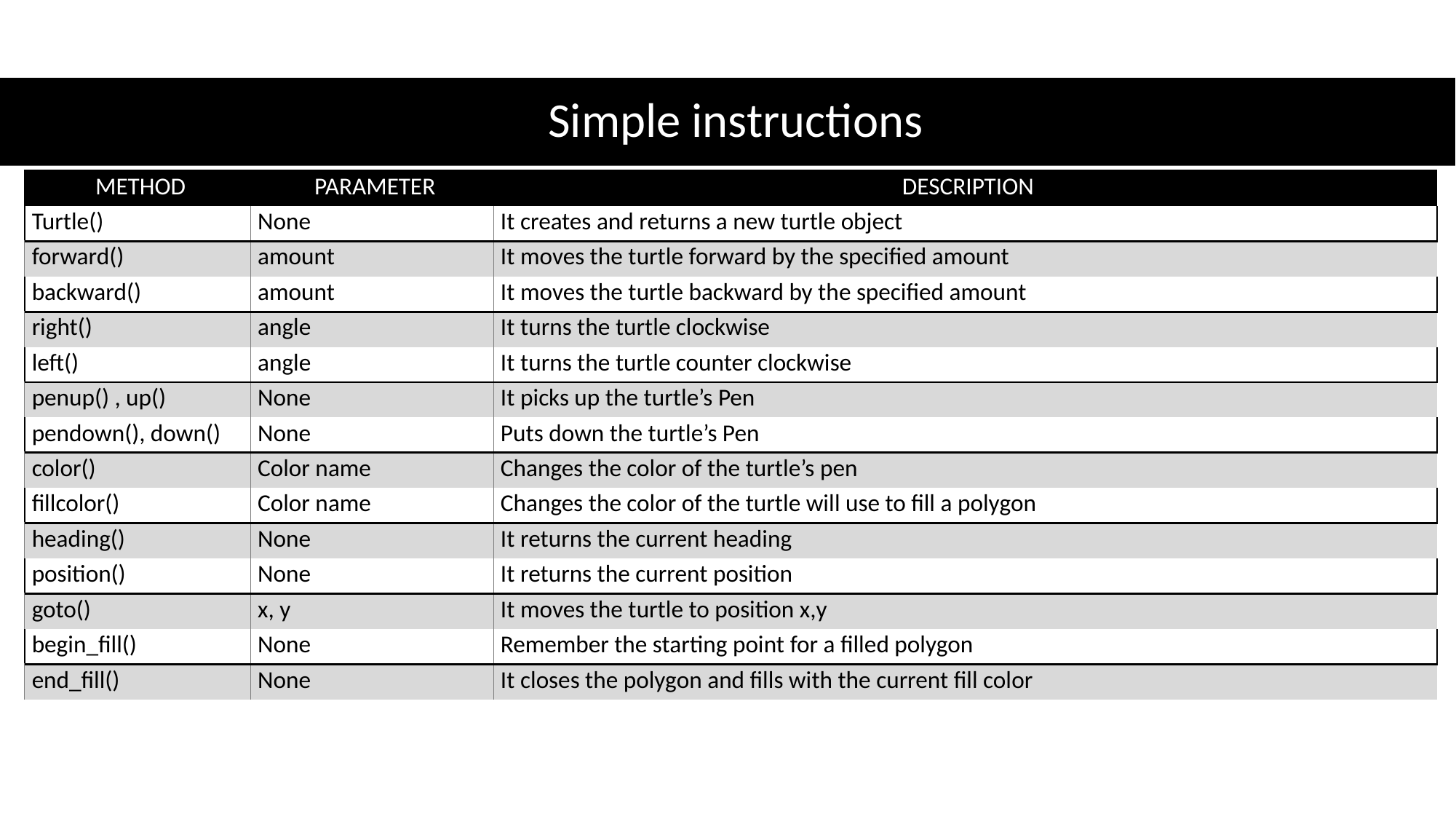

# Simple instructions

| METHOD | PARAMETER | DESCRIPTION |
| --- | --- | --- |
| Turtle() | None | It creates and returns a new turtle object |
| forward() | amount | It moves the turtle forward by the specified amount |
| backward() | amount | It moves the turtle backward by the specified amount |
| right() | angle | It turns the turtle clockwise |
| left() | angle | It turns the turtle counter clockwise |
| penup() , up() | None | It picks up the turtle’s Pen |
| pendown(), down() | None | Puts down the turtle’s Pen |
| color() | Color name | Changes the color of the turtle’s pen |
| fillcolor() | Color name | Changes the color of the turtle will use to fill a polygon |
| heading() | None | It returns the current heading |
| position() | None | It returns the current position |
| goto() | x, y | It moves the turtle to position x,y |
| begin\_fill() | None | Remember the starting point for a filled polygon |
| end\_fill() | None | It closes the polygon and fills with the current fill color |